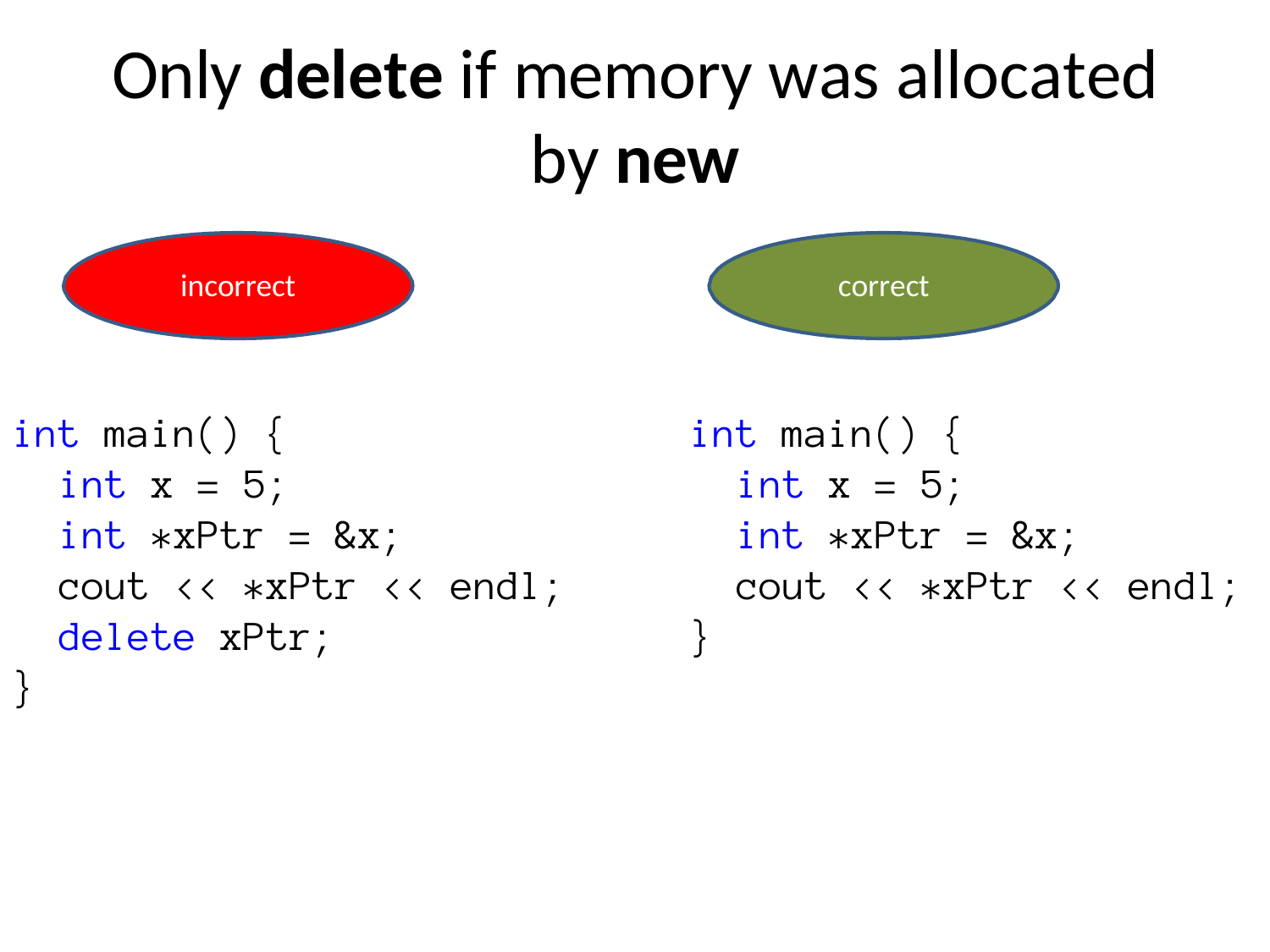

Only delete if memory was allocated
by new

incorrect
correct
int main() {
int x = 5;
int *xPtr = &x;
cout << *xPtr << endl;
delete xPtr;
}
int main() {
int x = 5;
int *xPtr = &x;
cout << *xPtr << endl;
}